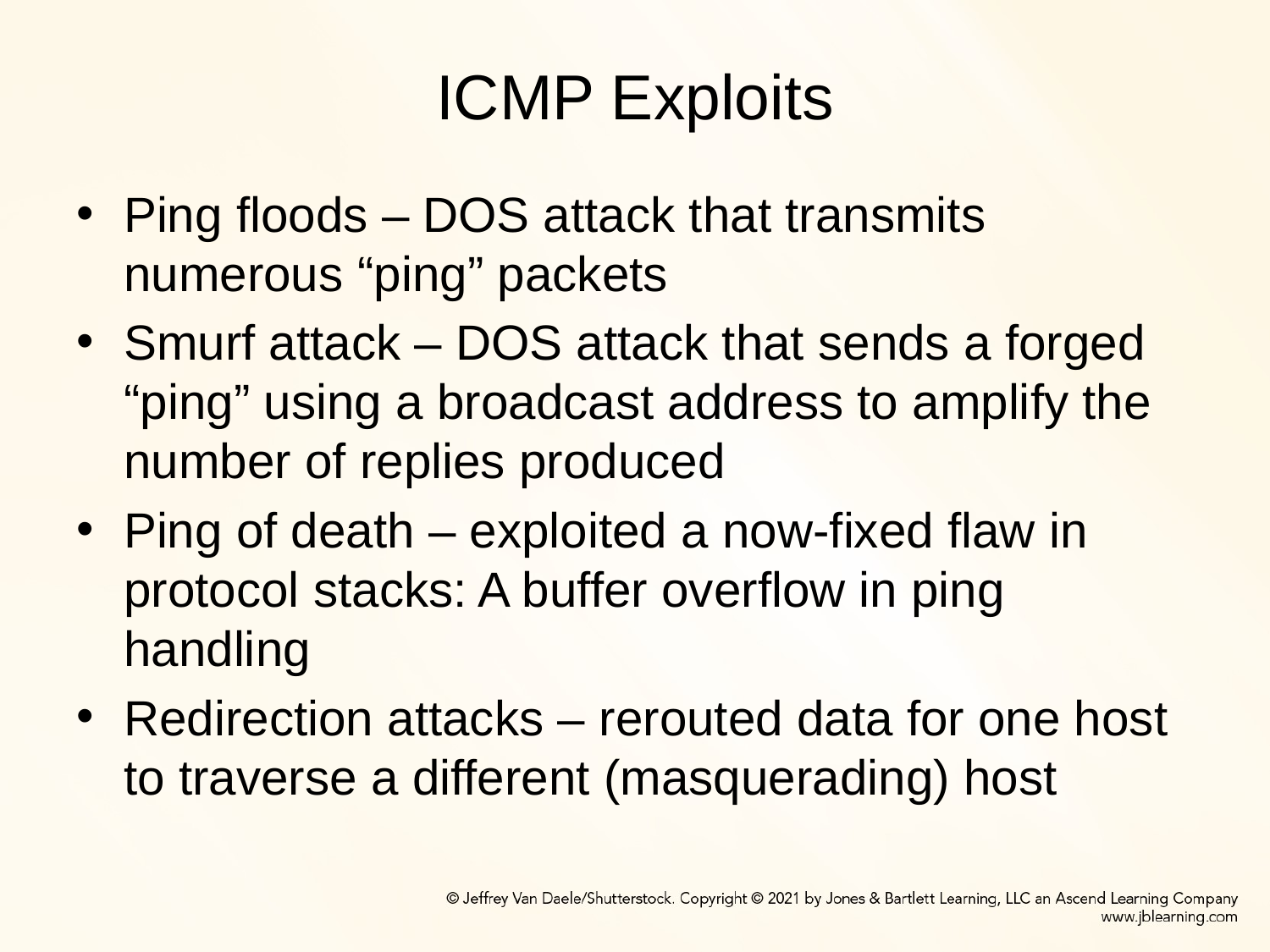

# ICMP Exploits
Ping floods – DOS attack that transmits numerous “ping” packets
Smurf attack – DOS attack that sends a forged “ping” using a broadcast address to amplify the number of replies produced
Ping of death – exploited a now-fixed flaw in protocol stacks: A buffer overflow in ping handling
Redirection attacks – rerouted data for one host to traverse a different (masquerading) host